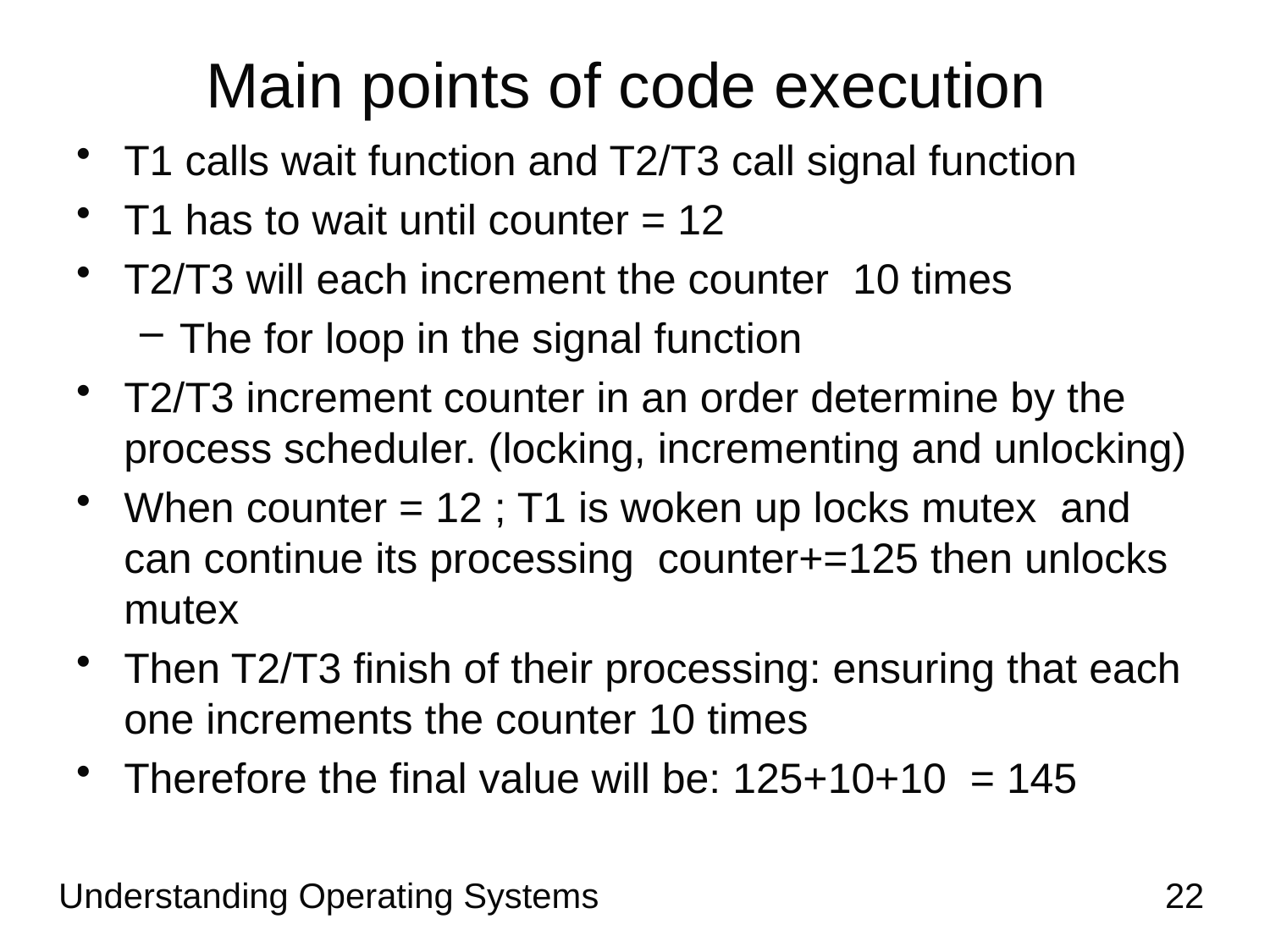

# Main points of code execution
T1 calls wait function and T2/T3 call signal function
T1 has to wait until counter = 12
T2/T3 will each increment the counter  10 times
The for loop in the signal function
T2/T3 increment counter in an order determine by the process scheduler. (locking, incrementing and unlocking)
When counter = 12 ; T1 is woken up locks mutex  and can continue its processing  counter+=125 then unlocks mutex
Then T2/T3 finish of their processing: ensuring that each one increments the counter 10 times
Therefore the final value will be: 125+10+10  = 145

Understanding Operating Systems
22